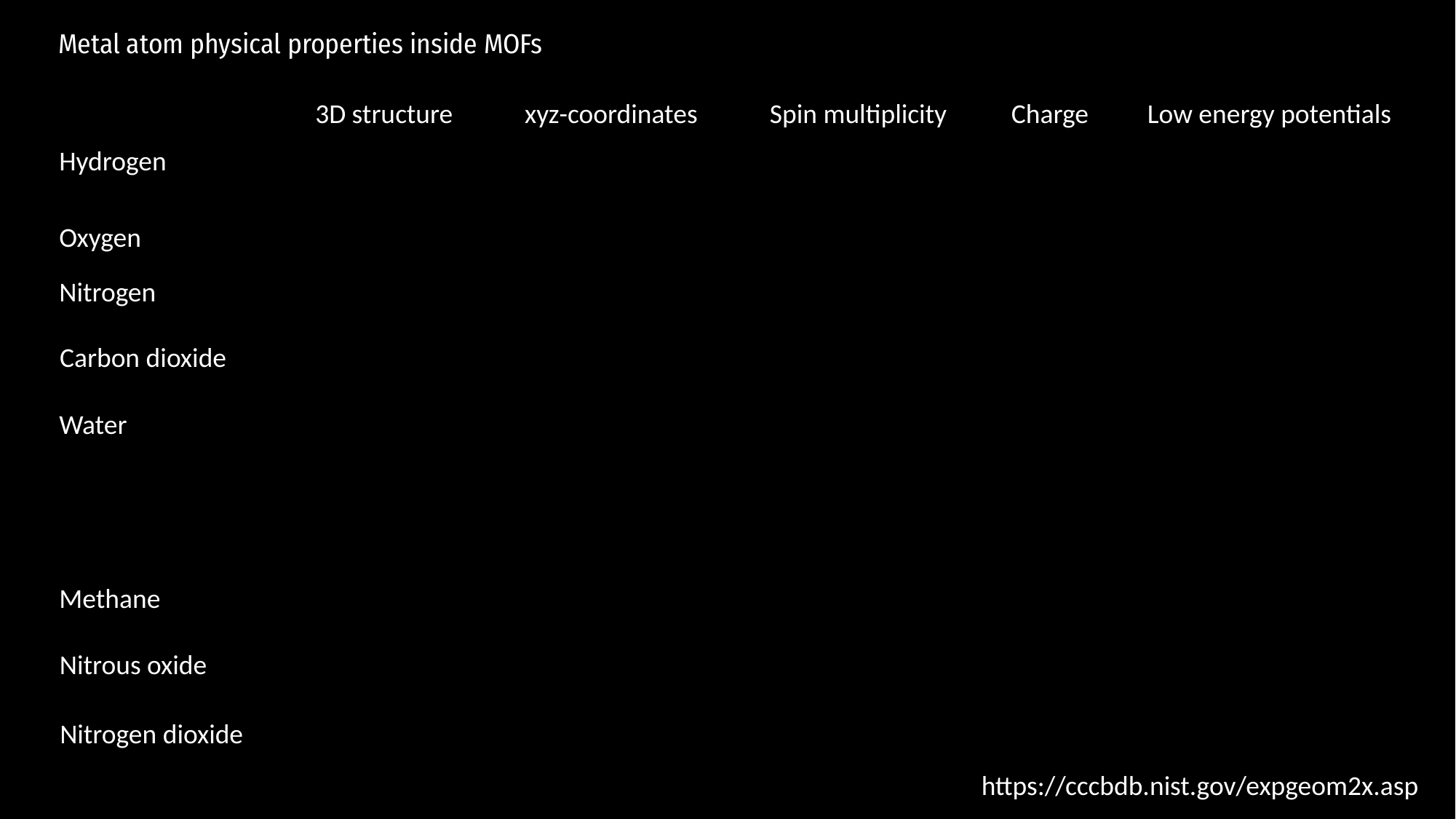

Metal atom physical properties inside MOFs
3D structure
xyz-coordinates
Spin multiplicity
Charge
Low energy potentials
Hydrogen
Oxygen
Nitrogen
Carbon dioxide
Water
Methane
Nitrous oxide
Nitrogen dioxide
https://cccbdb.nist.gov/expgeom2x.asp